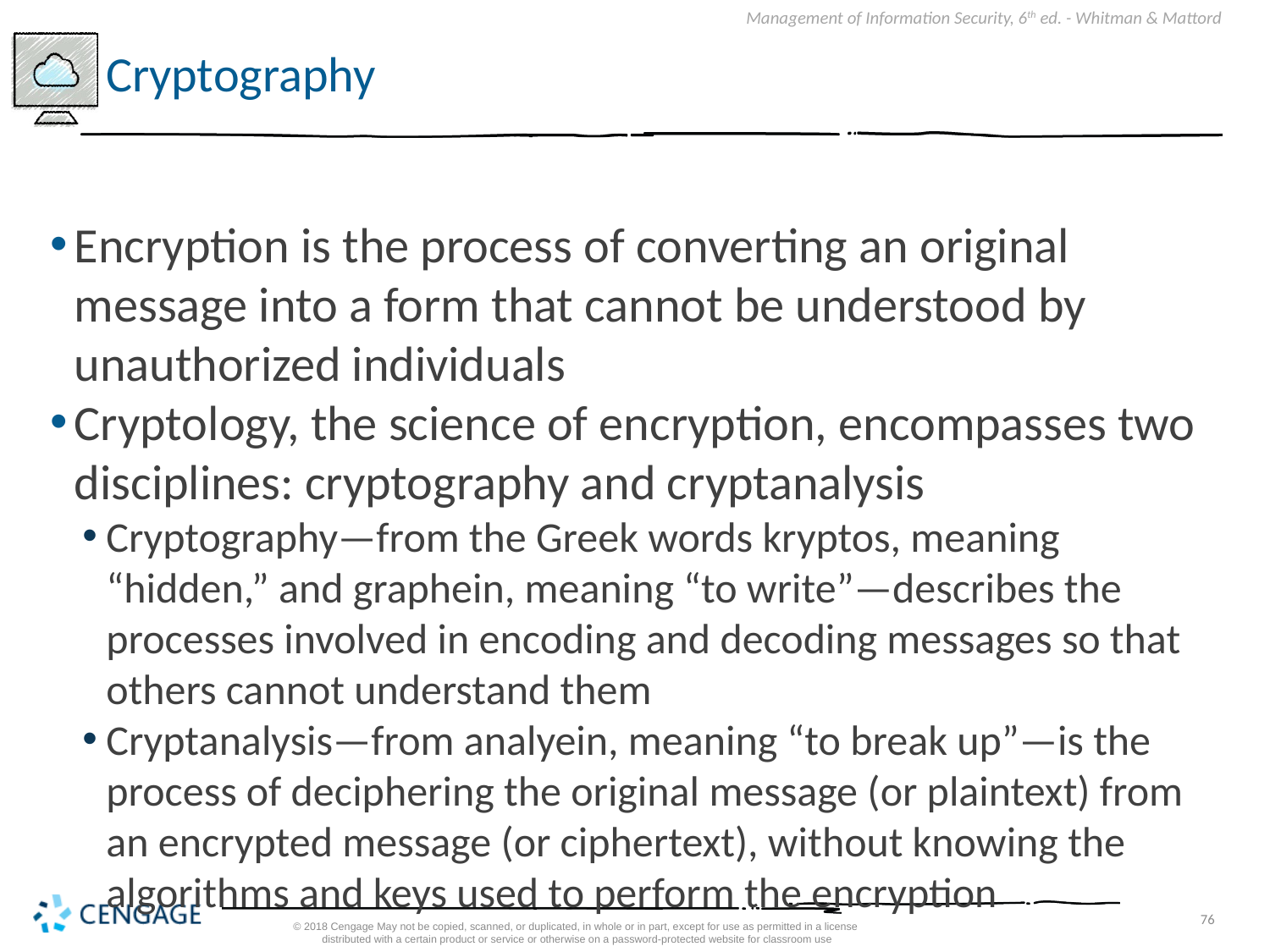

# Cryptography
Encryption is the process of converting an original message into a form that cannot be understood by unauthorized individuals
Cryptology, the science of encryption, encompasses two disciplines: cryptography and cryptanalysis
Cryptography—from the Greek words kryptos, meaning “hidden,” and graphein, meaning “to write”—describes the processes involved in encoding and decoding messages so that others cannot understand them
Cryptanalysis—from analyein, meaning “to break up”—is the process of deciphering the original message (or plaintext) from an encrypted message (or ciphertext), without knowing the algorithms and keys used to perform the encryption